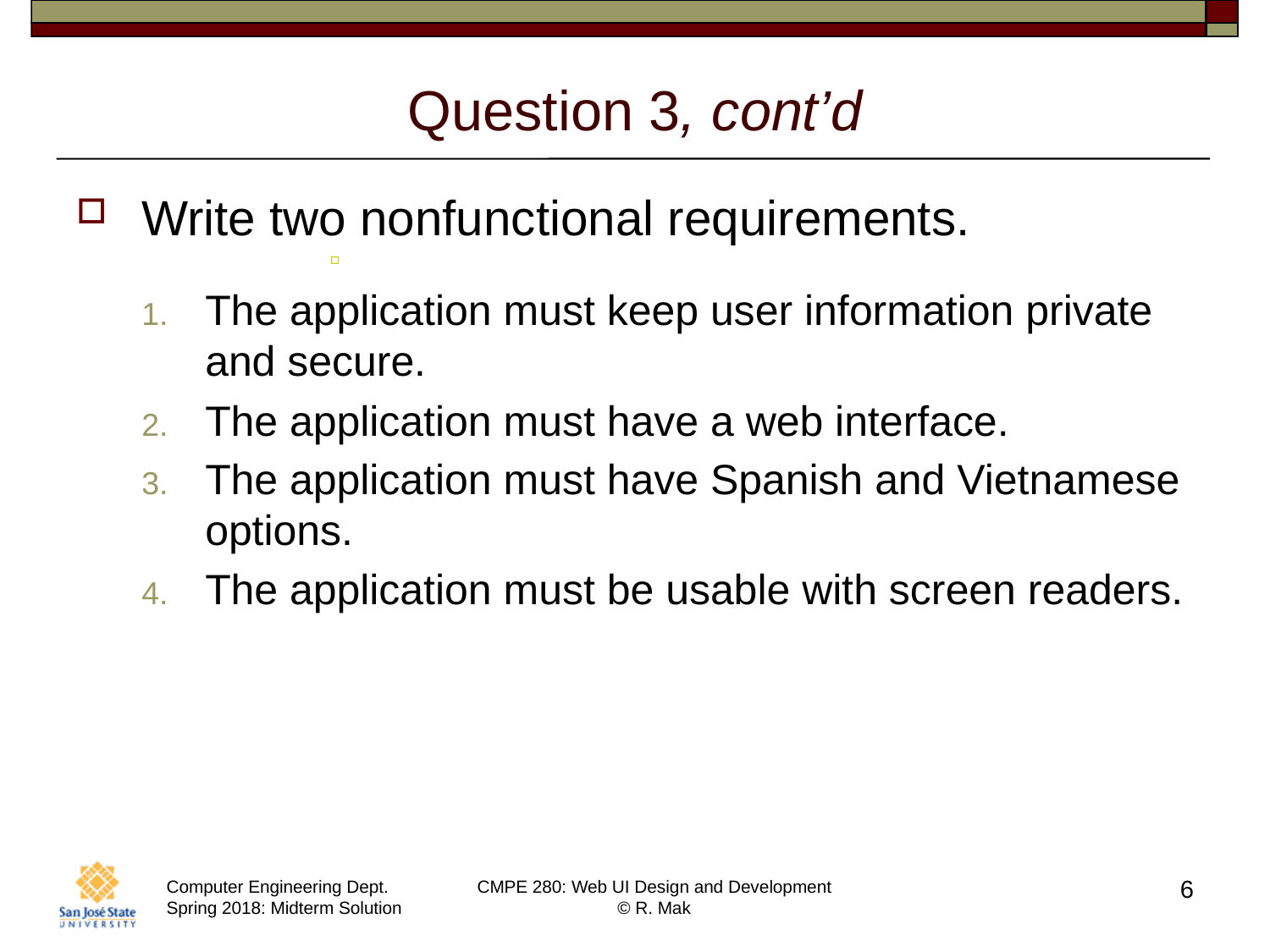

# Question 3, cont’d
Write two nonfunctional requirements.

The application must keep user information private and secure.
The application must have a web interface.
The application must have Spanish and Vietnamese options.
The application must be usable with screen readers.

6